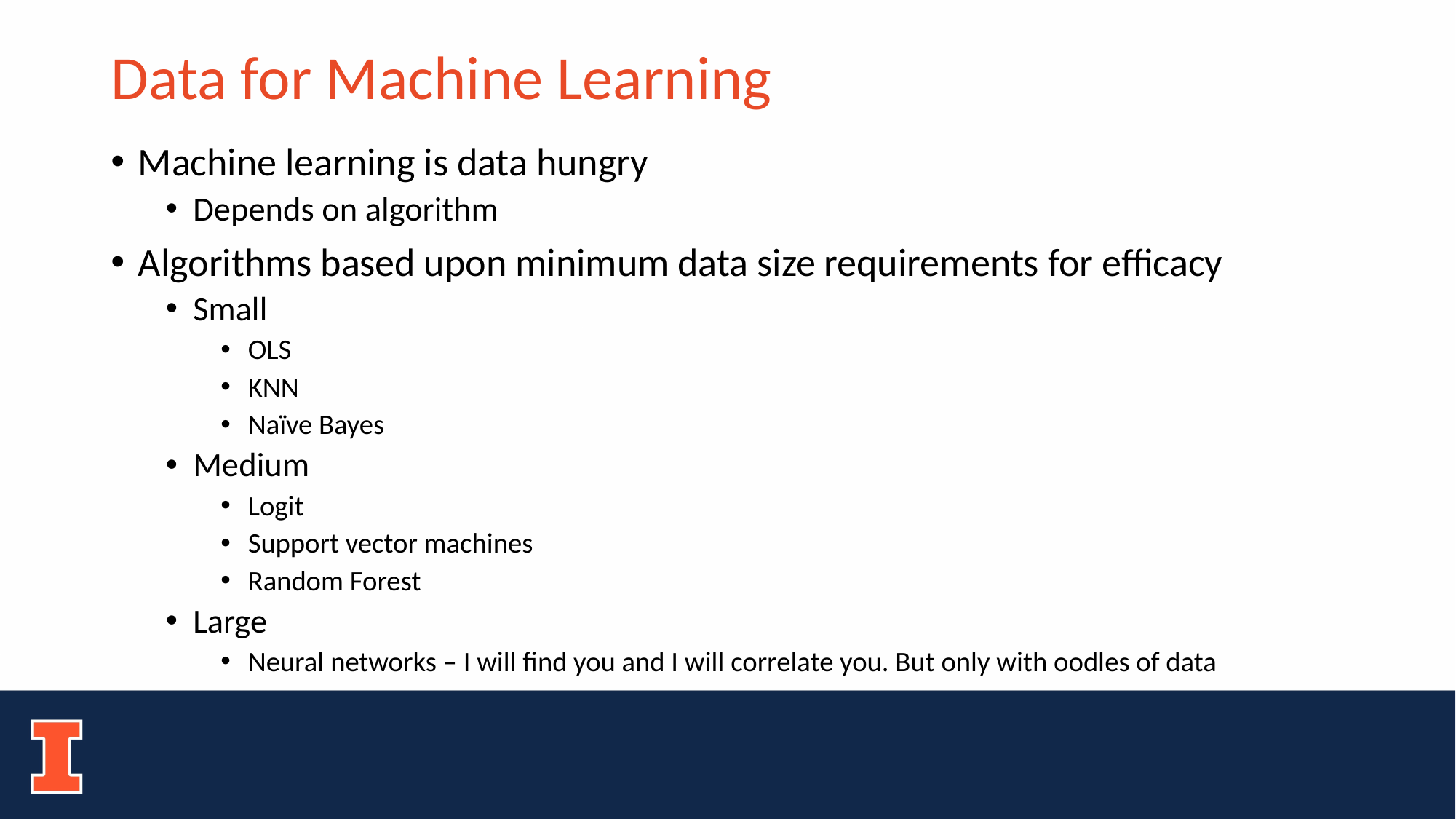

# Data for Machine Learning
Machine learning is data hungry
Depends on algorithm
Algorithms based upon minimum data size requirements for efficacy
Small
OLS
KNN
Naïve Bayes
Medium
Logit
Support vector machines
Random Forest
Large
Neural networks – I will find you and I will correlate you. But only with oodles of data